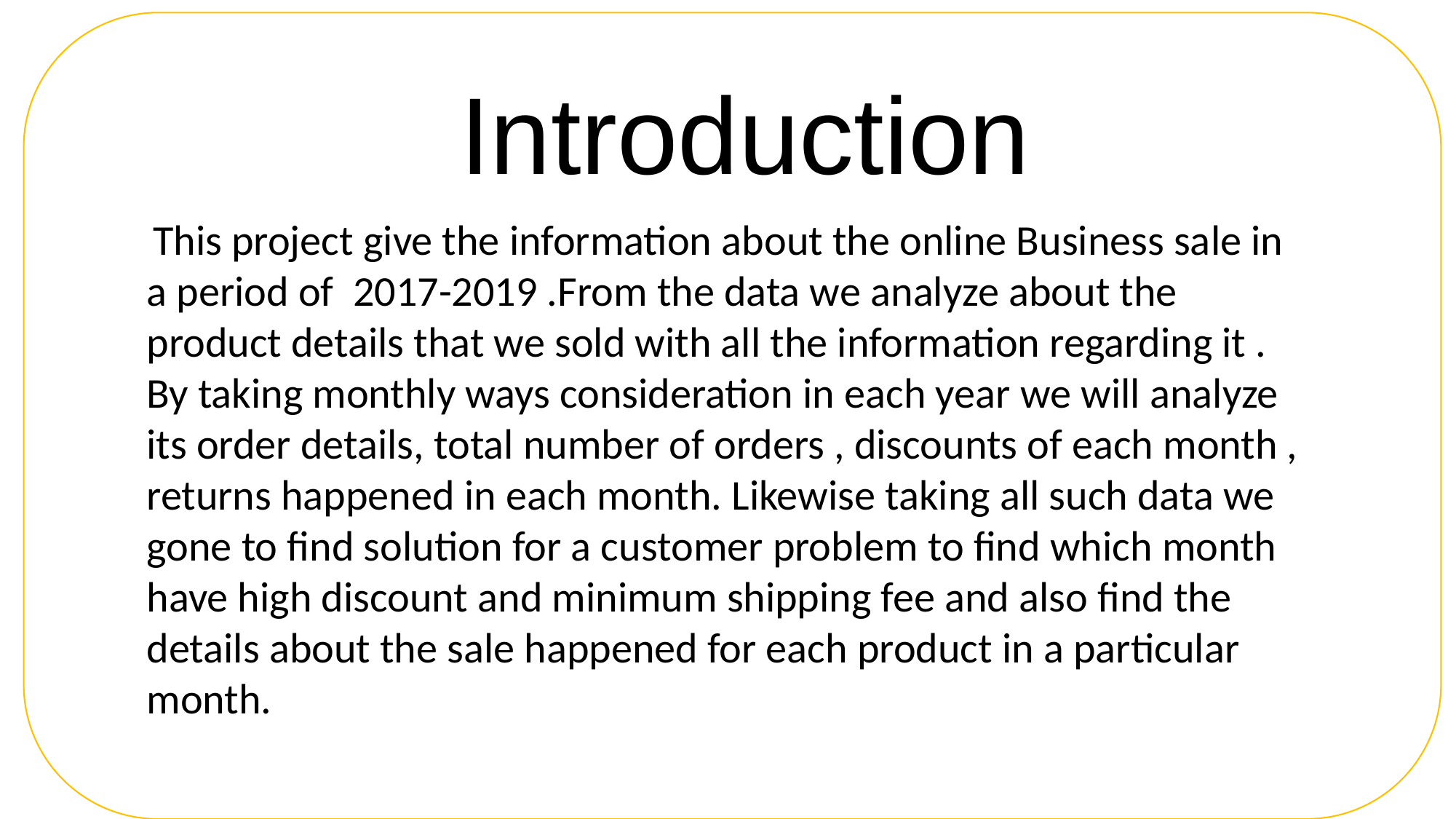

#
                        Introduction
 This project give the information about the online Business sale in a period of  2017-2019 .From the data we analyze about the product details that we sold with all the information regarding it . By taking monthly ways consideration in each year we will analyze its order details, total number of orders , discounts of each month , returns happened in each month. Likewise taking all such data we gone to find solution for a customer problem to find which month have high discount and minimum shipping fee and also find the details about the sale happened for each product in a particular month.